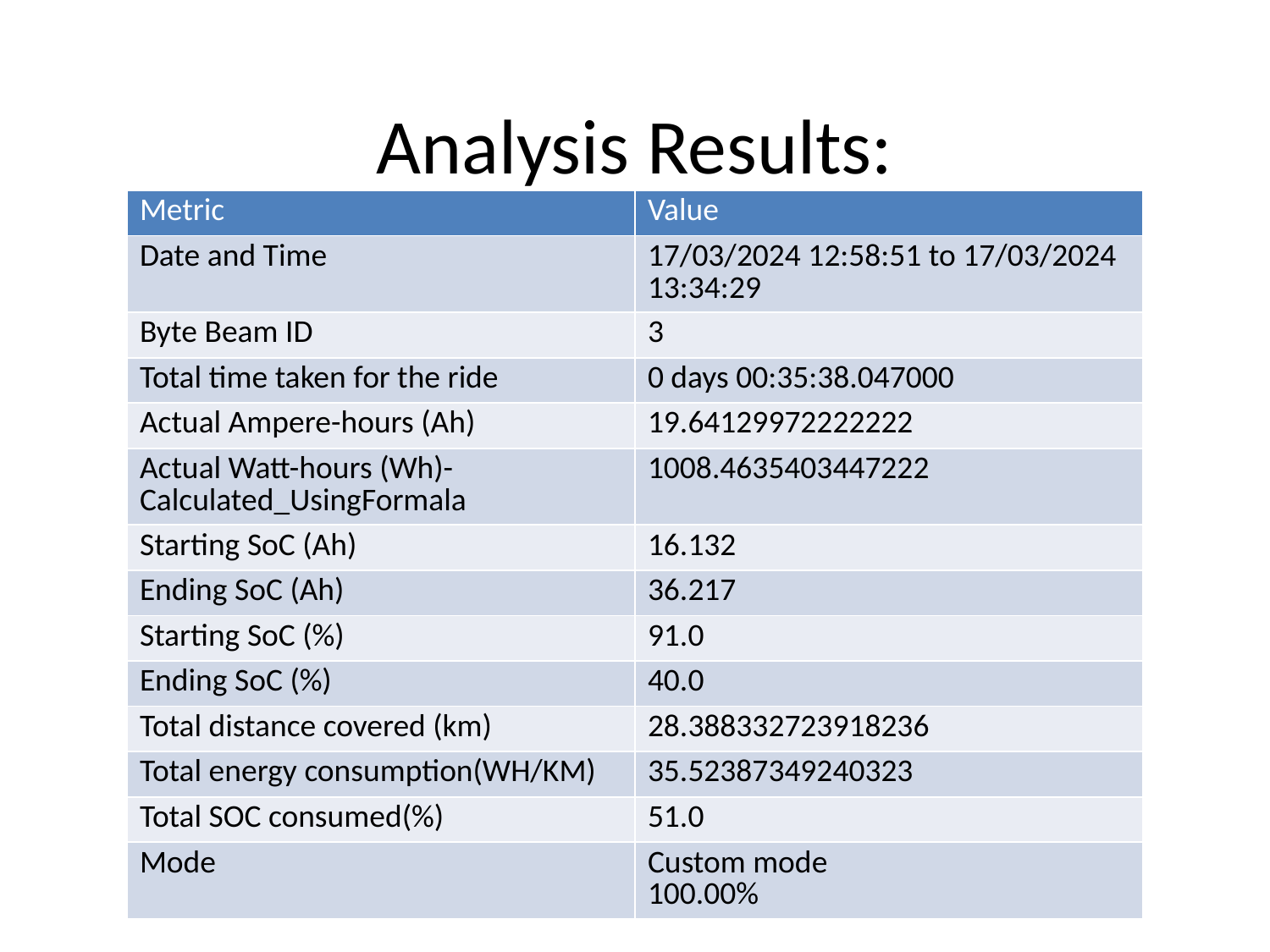

# Analysis Results:
| Metric | Value |
| --- | --- |
| Date and Time | 17/03/2024 12:58:51 to 17/03/2024 13:34:29 |
| Byte Beam ID | 3 |
| Total time taken for the ride | 0 days 00:35:38.047000 |
| Actual Ampere-hours (Ah) | 19.64129972222222 |
| Actual Watt-hours (Wh)- Calculated\_UsingFormala | 1008.4635403447222 |
| Starting SoC (Ah) | 16.132 |
| Ending SoC (Ah) | 36.217 |
| Starting SoC (%) | 91.0 |
| Ending SoC (%) | 40.0 |
| Total distance covered (km) | 28.388332723918236 |
| Total energy consumption(WH/KM) | 35.52387349240323 |
| Total SOC consumed(%) | 51.0 |
| Mode | Custom mode 100.00% |